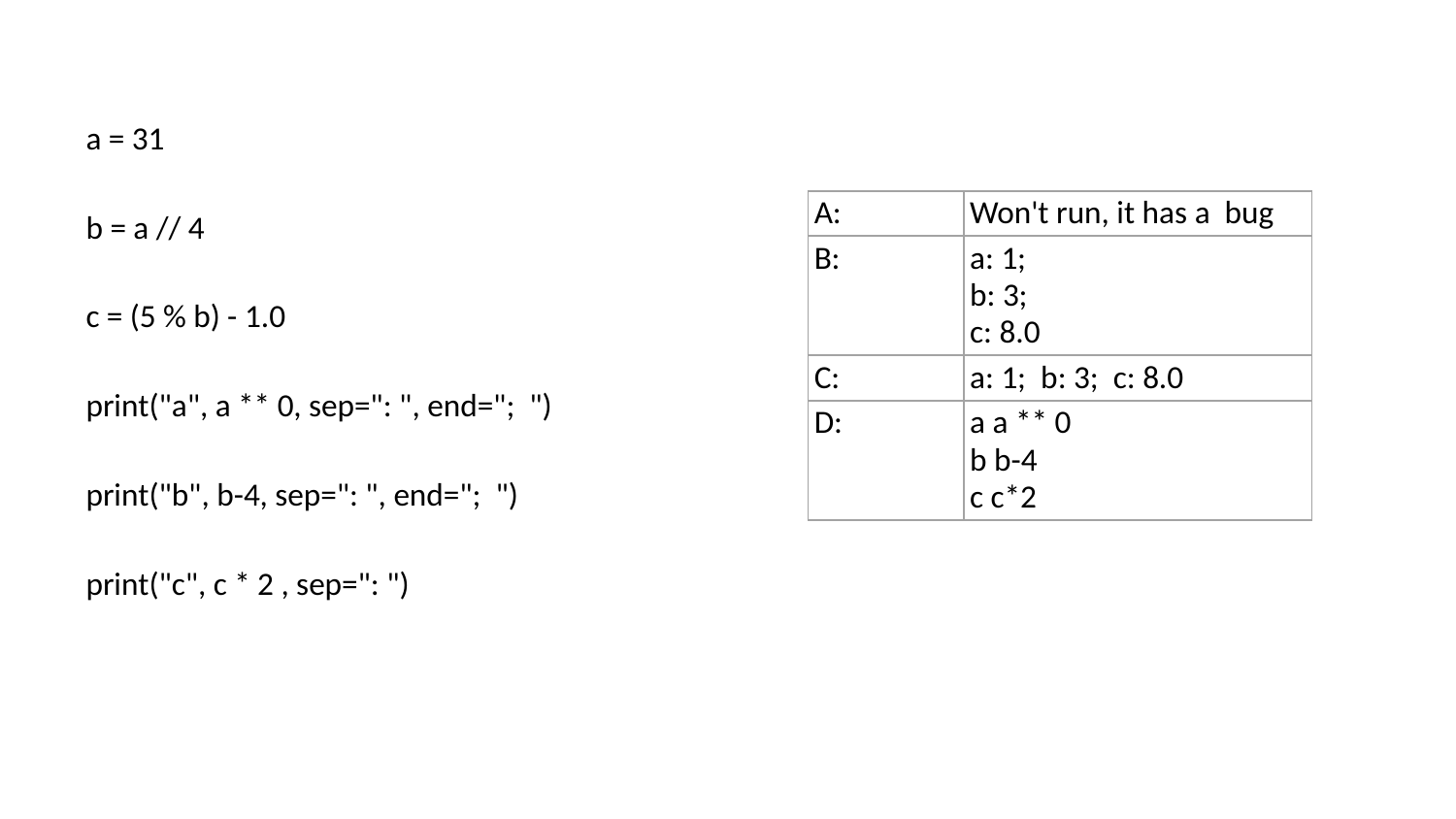

a = 31

b = a // 4

c = (5 % b) - 1.0

print("a", a ** 0, sep=": ", end=";  ")

print("b", b-4, sep=": ", end=";  ")

print("c", c * 2 , sep=": ")

| A: | Won't run, it has a bug |
| --- | --- |
| B: | a: 1; b: 3; c: 8.0 |
| C: | a: 1; b: 3; c: 8.0 |
| D: | a a \*\* 0 b b-4 c c\*2 |